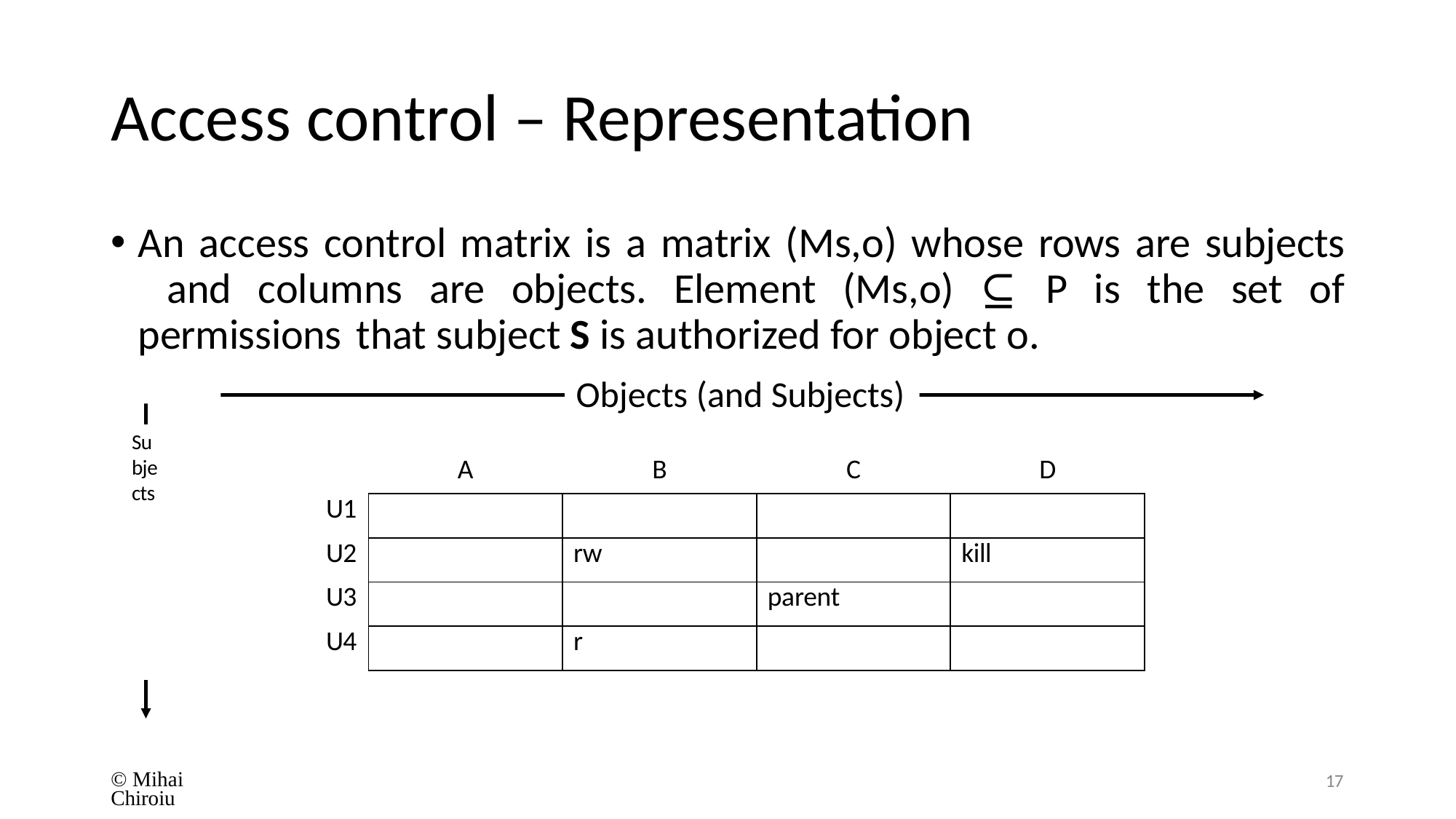

# Access control – Representation
An access control matrix is a matrix (Ms,o) whose rows are subjects 	and columns are objects. Element (Ms,o) ⊆ P is the set of permissions 	that subject S is authorized for object o.
Objects (and Subjects)

Su bje cts
|  | A | B | C | D |
| --- | --- | --- | --- | --- |
| U1 |  |  |  |  |
| U2 |  | rw |  | kill |
| U3 |  |  | parent |  |
| U4 |  | r |  |  |
© Mihai Chiroiu
17